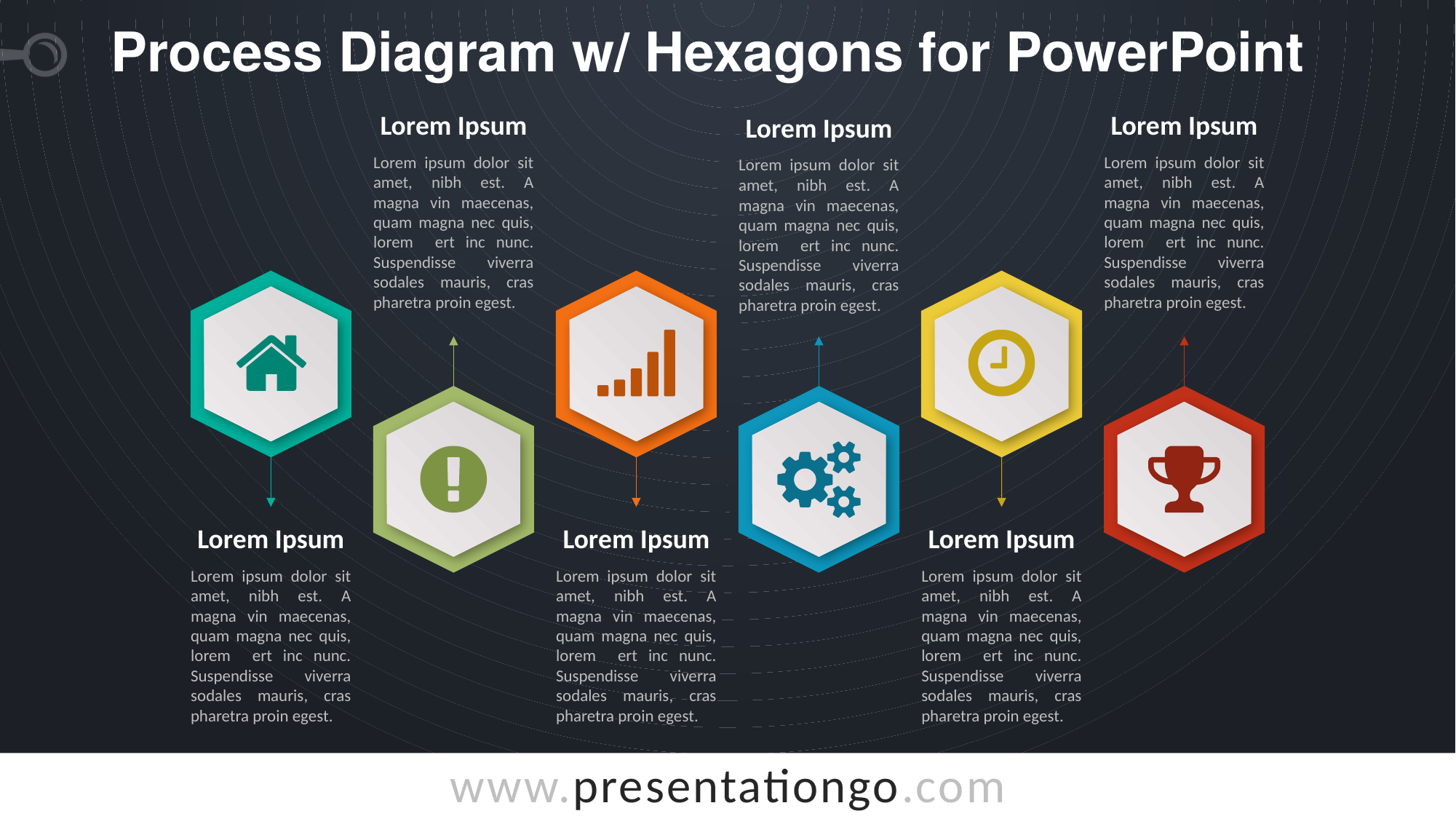

# Process Diagram w/ Hexagons for PowerPoint
Lorem Ipsum
Lorem ipsum dolor sit amet, nibh est. A magna vin maecenas, quam magna nec quis, lorem  ert inc nunc. Suspendisse viverra sodales mauris, cras pharetra proin egest.
Lorem Ipsum
Lorem ipsum dolor sit amet, nibh est. A magna vin maecenas, quam magna nec quis, lorem  ert inc nunc. Suspendisse viverra sodales mauris, cras pharetra proin egest.
Lorem Ipsum
Lorem ipsum dolor sit amet, nibh est. A magna vin maecenas, quam magna nec quis, lorem  ert inc nunc. Suspendisse viverra sodales mauris, cras pharetra proin egest.

Lorem Ipsum
Lorem ipsum dolor sit amet, nibh est. A magna vin maecenas, quam magna nec quis, lorem  ert inc nunc. Suspendisse viverra sodales mauris, cras pharetra proin egest.
Lorem Ipsum
Lorem ipsum dolor sit amet, nibh est. A magna vin maecenas, quam magna nec quis, lorem  ert inc nunc. Suspendisse viverra sodales mauris, cras pharetra proin egest.
Lorem Ipsum
Lorem ipsum dolor sit amet, nibh est. A magna vin maecenas, quam magna nec quis, lorem  ert inc nunc. Suspendisse viverra sodales mauris, cras pharetra proin egest.